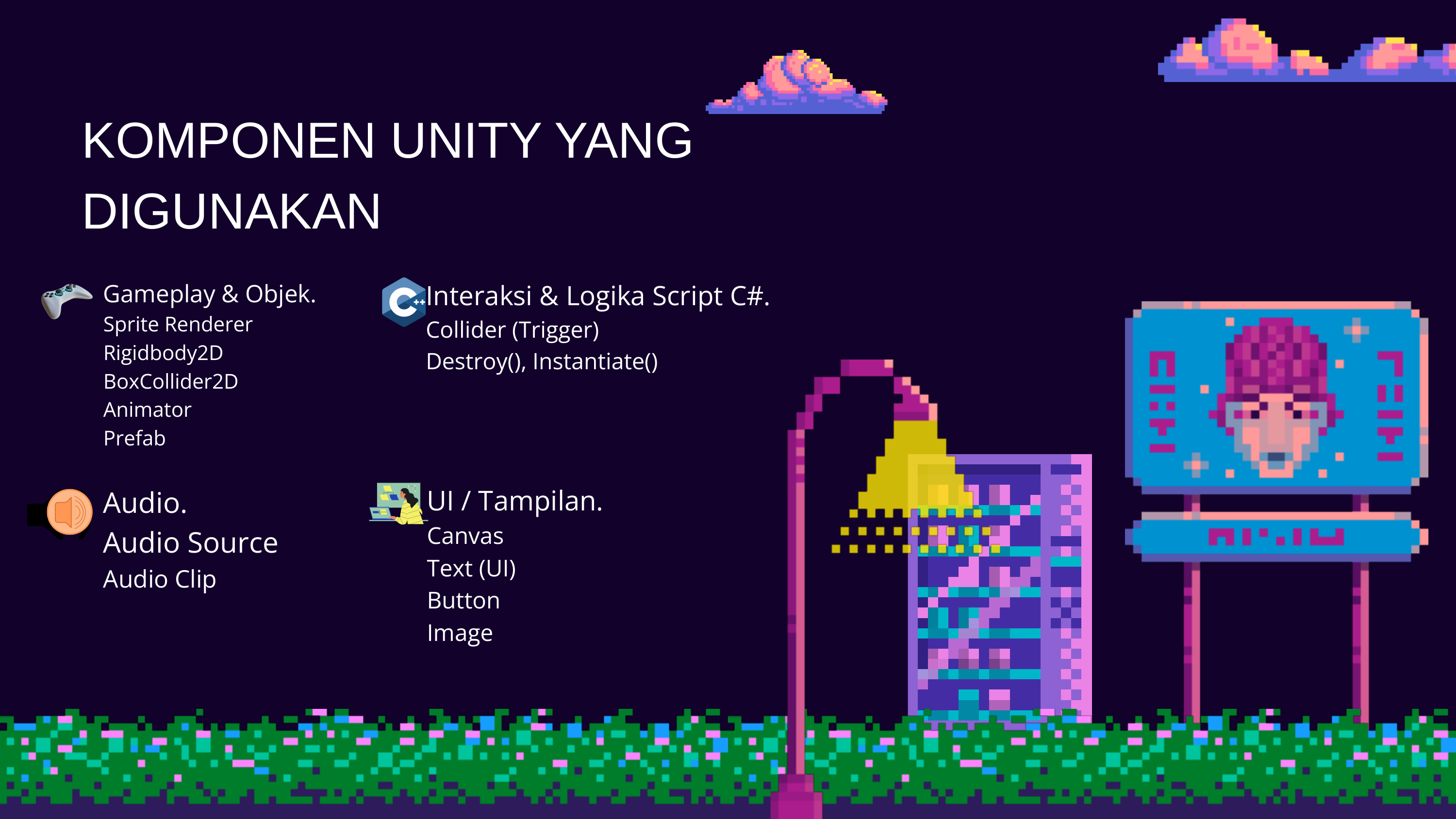

KOMPONEN UNITY YANG DIGUNAKAN
Gameplay & Objek.
Sprite Renderer
Rigidbody2D
BoxCollider2D
Animator
Prefab
Interaksi & Logika Script C#.
Collider (Trigger)
Destroy(), Instantiate()

UI / Tampilan.
Canvas
Text (UI)
Button
Image
Audio.
Audio Source
Audio Clip